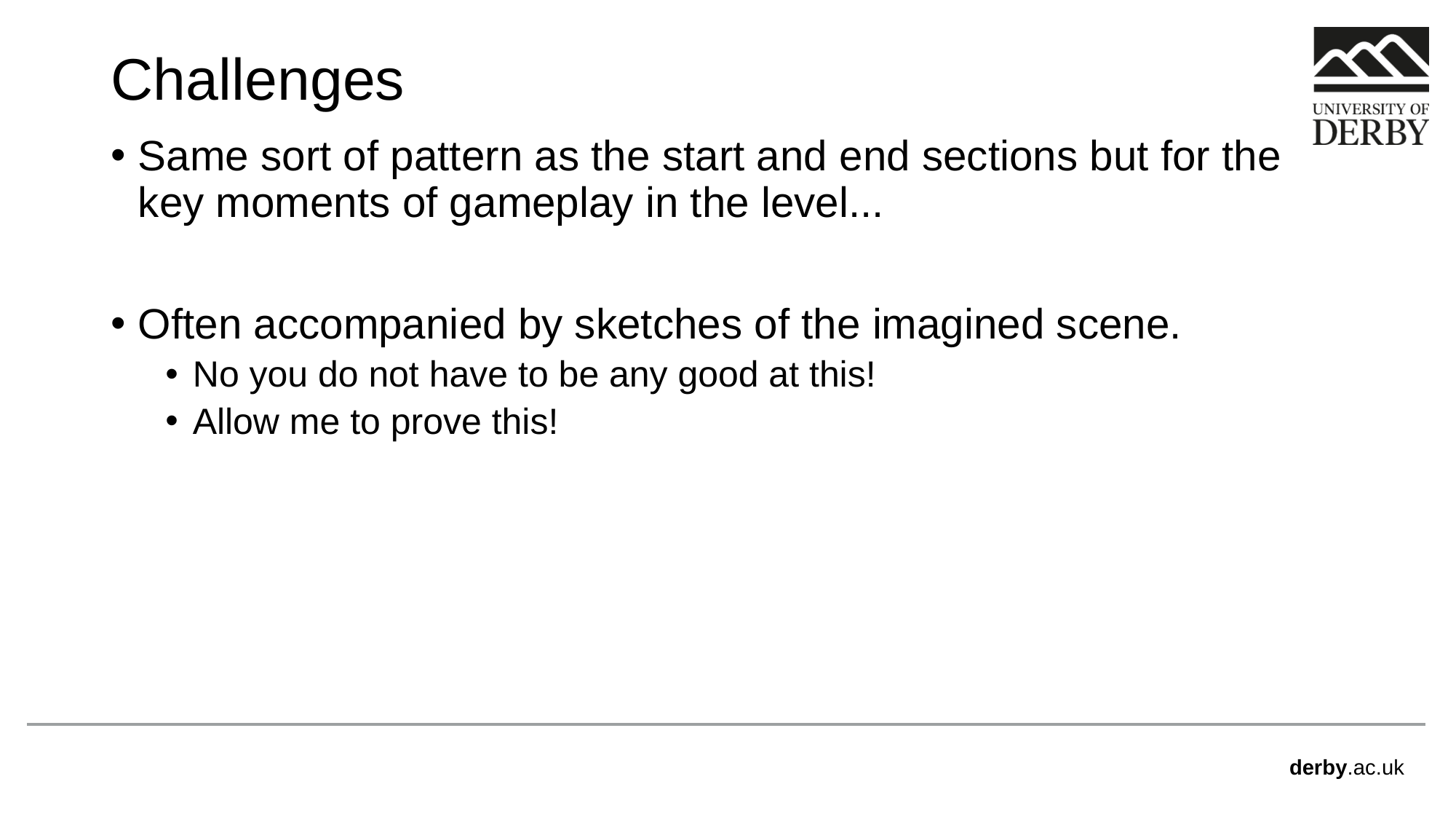

# Challenges
Same sort of pattern as the start and end sections but for the key moments of gameplay in the level...

Often accompanied by sketches of the imagined scene.
No you do not have to be any good at this!
Allow me to prove this!